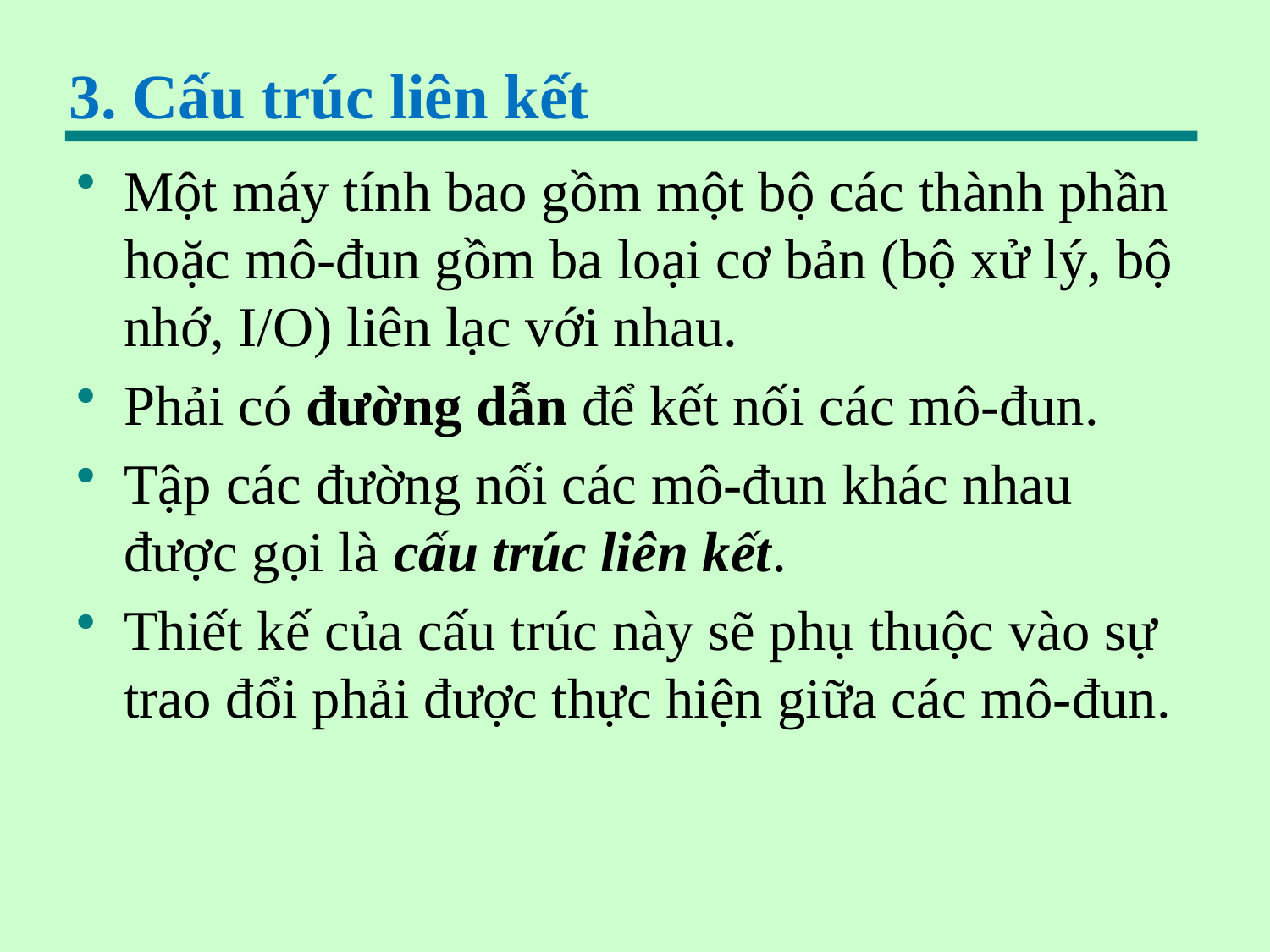

# 3. Cấu trúc liên kết
Một máy tính bao gồm một bộ các thành phần hoặc mô-đun gồm ba loại cơ bản (bộ xử lý, bộ nhớ, I/O) liên lạc với nhau.
Phải có đường dẫn để kết nối các mô-đun.
Tập các đường nối các mô-đun khác nhau được gọi là cấu trúc liên kết.
Thiết kế của cấu trúc này sẽ phụ thuộc vào sự trao đổi phải được thực hiện giữa các mô-đun.